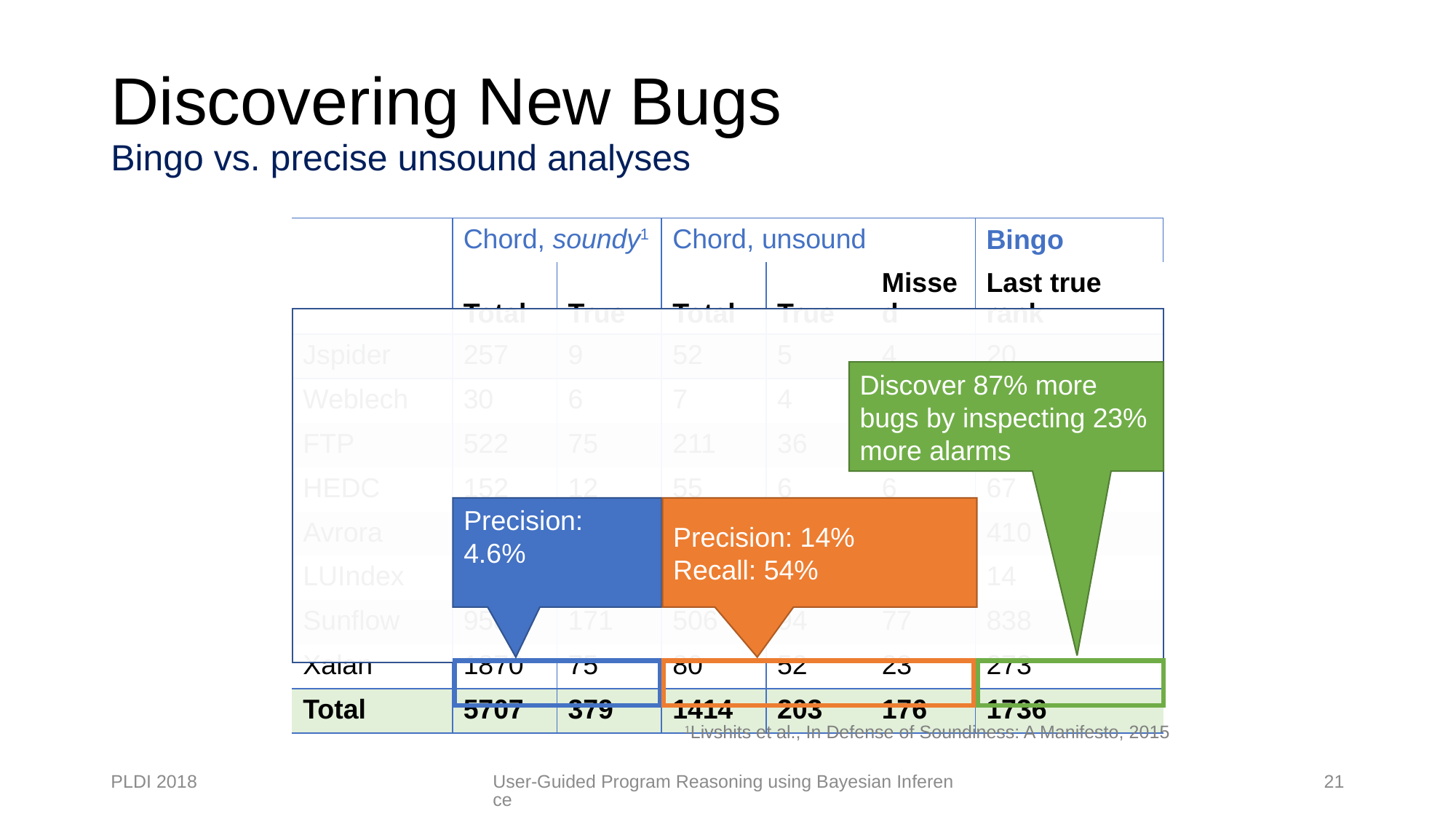

# Discovering New Bugs Bingo vs. precise unsound analyses
|  | Chord, soundy1 |  | Chord, unsound |  |  | Bingo |
| --- | --- | --- | --- | --- | --- | --- |
|  | Total | True | Total | True | Missed | Last true rank |
| Jspider | 257 | 9 | 52 | 5 | 4 | 20 |
| Weblech | 30 | 6 | 7 | 4 | 2 | 11 |
| FTP | 522 | 75 | 211 | 36 | 39 | 103 |
| HEDC | 152 | 12 | 55 | 6 | 6 | 67 |
| Avrora | 978 | 29 | 9 | 4 | 25 | 410 |
| LUIndex | 940 | 2 | 494 | 2 | 0 | 14 |
| Sunflow | 958 | 171 | 506 | 94 | 77 | 838 |
| Xalan | 1870 | 75 | 80 | 52 | 23 | 273 |
| Total | 5707 | 379 | 1414 | 203 | 176 | 1736 |

Discover 87% more bugs by inspecting 23% more alarms

Precision: 4.6%

Precision: 14%
Recall: 54%

1Livshits et al., In Defense of Soundiness: A Manifesto, 2015
PLDI 2018
User-Guided Program Reasoning using Bayesian Inference
21